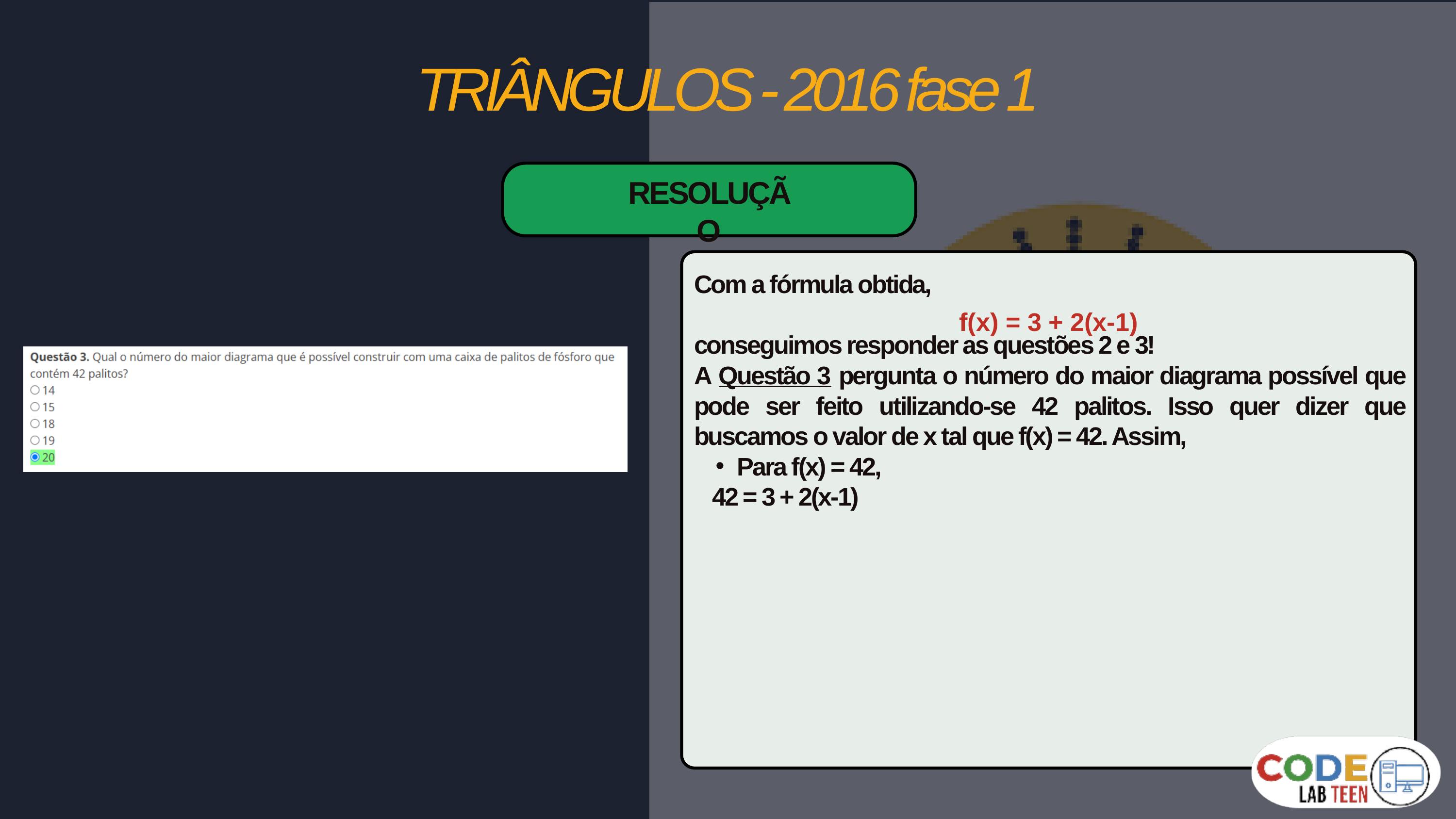

TRIÂNGULOS - 2016 fase 1

RESOLUÇÃO

Com a fórmula obtida,

conseguimos responder as questões 2 e 3!
A Questão 3 pergunta o número do maior diagrama possível que pode ser feito utilizando-se 42 palitos. Isso quer dizer que buscamos o valor de x tal que f(x) = 42. Assim,
Para f(x) = 42,
   42 = 3 + 2(x-1)

f(x) = 3 + 2(x-1)